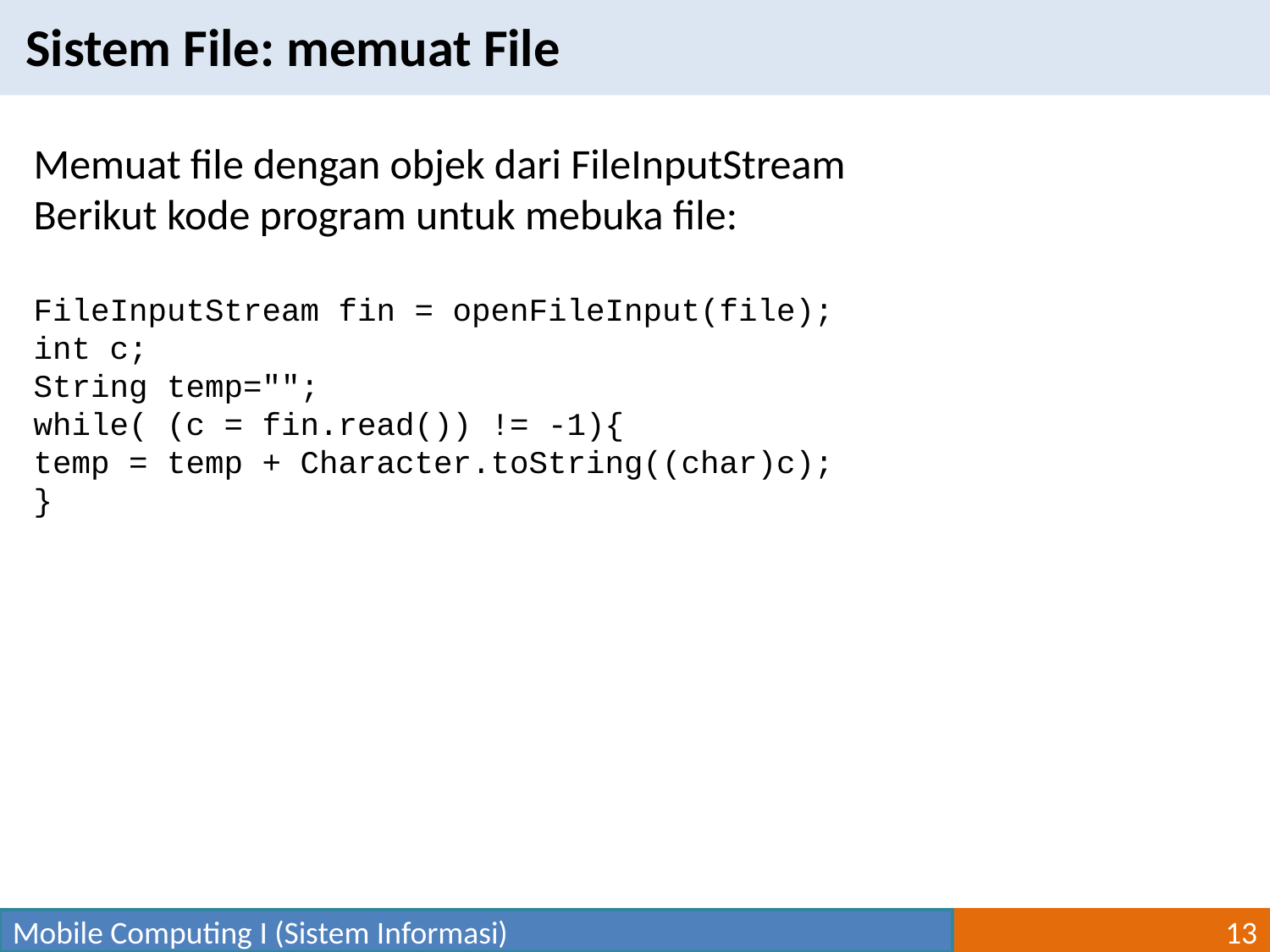

Sistem File: memuat File
Memuat file dengan objek dari FileInputStream
Berikut kode program untuk mebuka file:

FileInputStream fin = openFileInput(file);
int c;
String temp="";
while( (c = fin.read()) != -1){
temp = temp + Character.toString((char)c);
}

Mobile Computing I (Sistem Informasi)
13